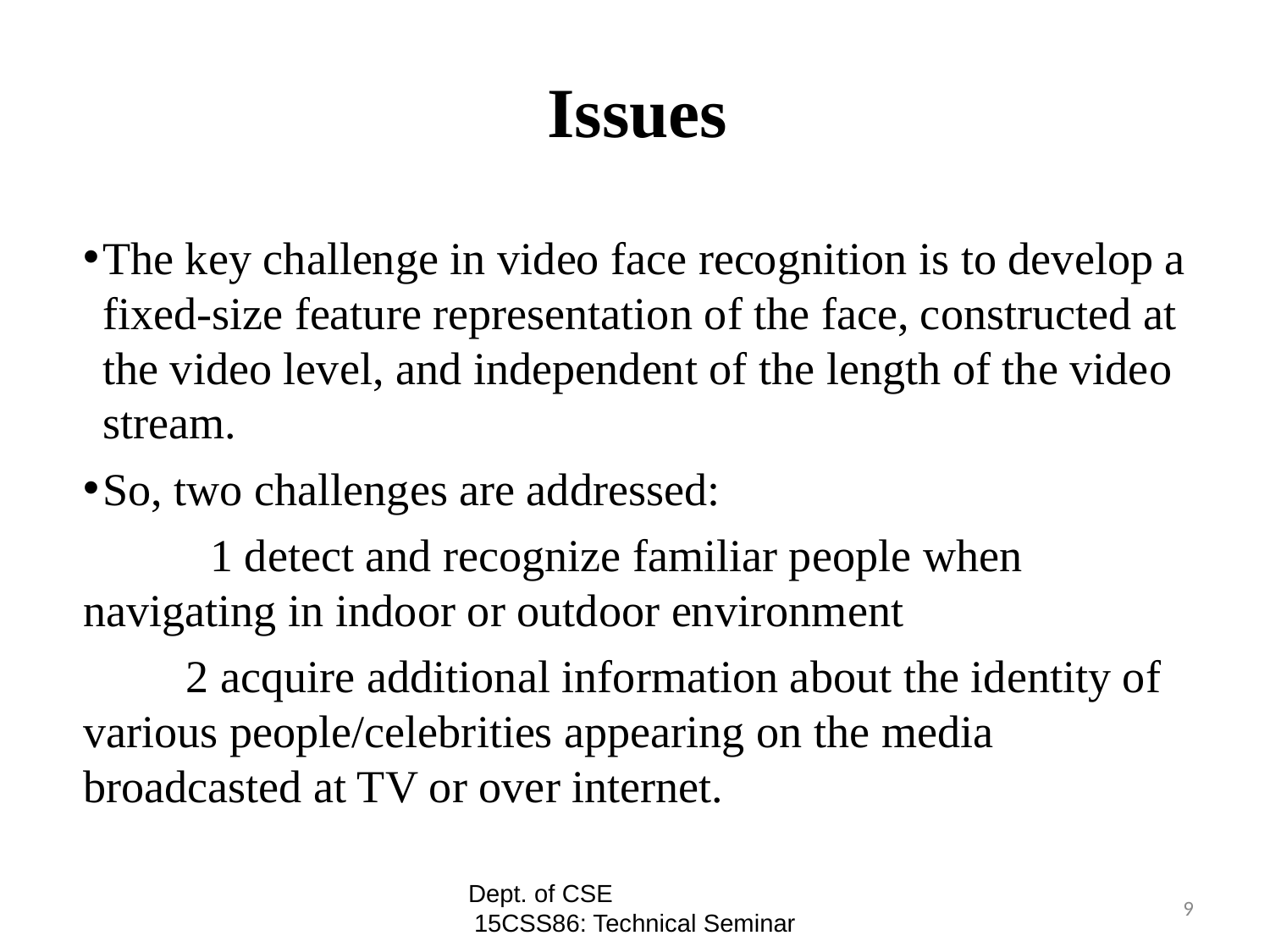

# Issues
The key challenge in video face recognition is to develop a fixed-size feature representation of the face, constructed at the video level, and independent of the length of the video stream.
So, two challenges are addressed:
	1 detect and recognize familiar people when navigating in indoor or outdoor environment
         2 acquire additional information about the identity of various people/celebrities appearing on the media broadcasted at TV or over internet.

Dept. of CSE                            15CSS86: Technical Seminar
9